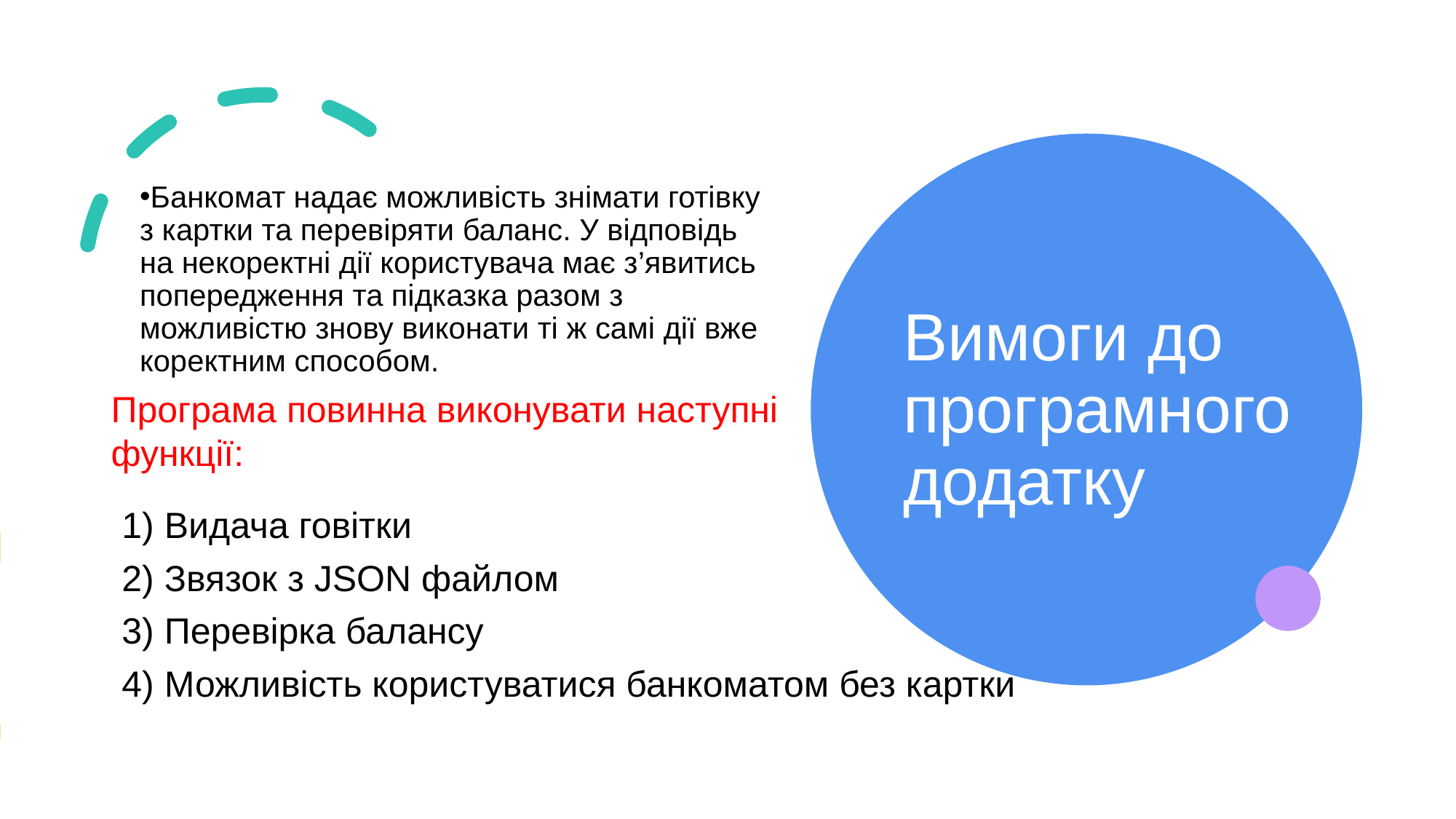

Вимоги до програмного додатку
Банкомат надає можливість знімати готівку з картки та перевіряти баланс. У відповідь на некоректні дії користувача має з’явитись попередження та підказка разом з можливістю знову виконати ті ж самі дії вже коректним способом.
Програма повинна виконувати наступні функції:

1) Видача говітки
2) Звязок з JSON файлом
3) Перевірка балансу
4) Можливість користуватися банкоматом без картки